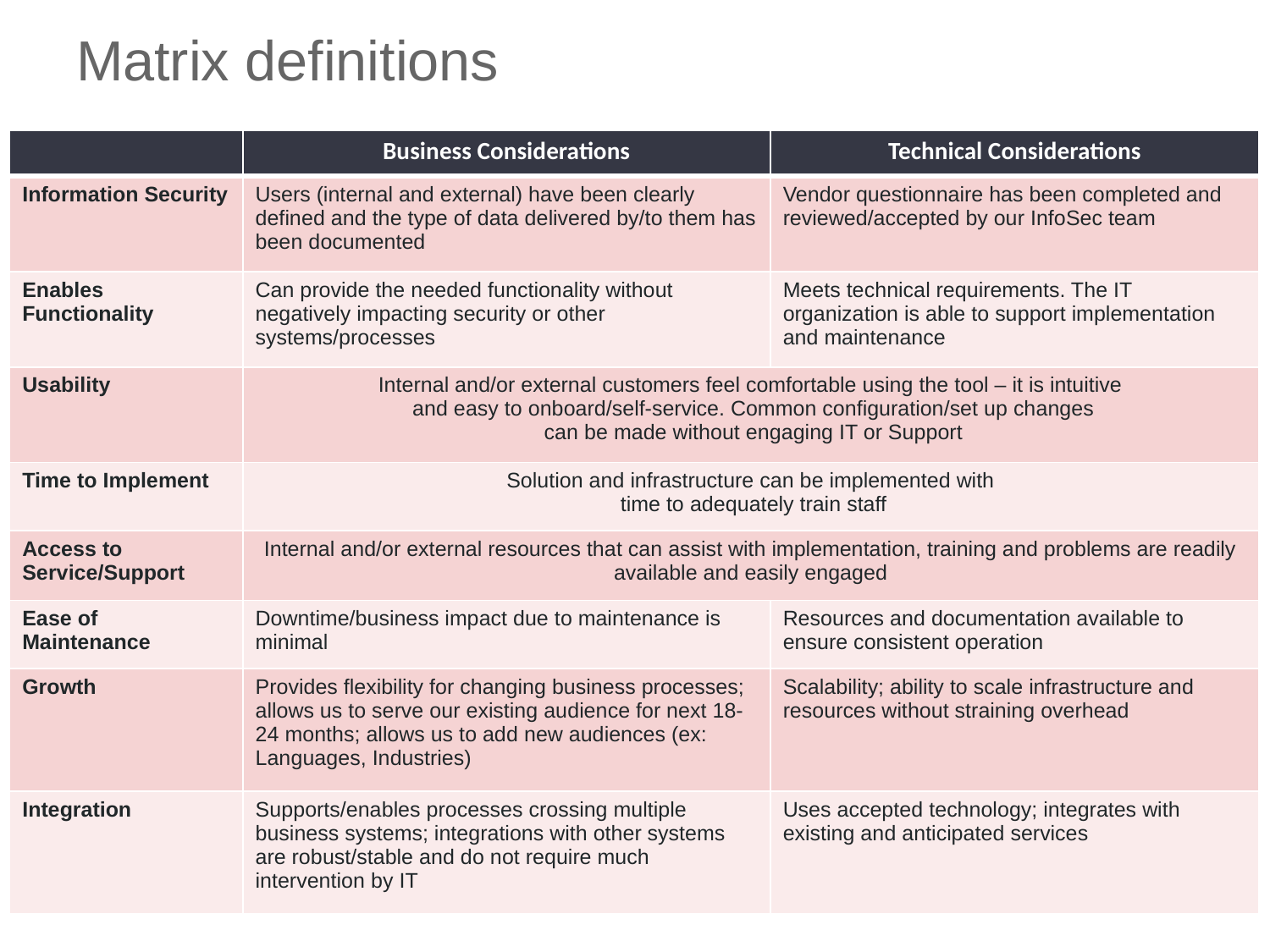

# Matrix definitions
|  | Business Considerations | Technical Considerations |
| --- | --- | --- |
| Information Security | Users (internal and external) have been clearly defined and the type of data delivered by/to them has been documented | Vendor questionnaire has been completed and reviewed/accepted by our InfoSec team |
| Enables Functionality | Can provide the needed functionality without negatively impacting security or other systems/processes | Meets technical requirements. The IT organization is able to support implementation and maintenance |
| Usability | Internal and/or external customers feel comfortable using the tool – it is intuitive and easy to onboard/self-service. Common configuration/set up changes can be made without engaging IT or Support |  |
| Time to Implement | Solution and infrastructure can be implemented with time to adequately train staff |  |
| Access to Service/Support | Internal and/or external resources that can assist with implementation, training and problems are readily available and easily engaged |  |
| Ease of Maintenance | Downtime/business impact due to maintenance is minimal | Resources and documentation available to ensure consistent operation |
| Growth | Provides flexibility for changing business processes; allows us to serve our existing audience for next 18-24 months; allows us to add new audiences (ex: Languages, Industries) | Scalability; ability to scale infrastructure and resources without straining overhead |
| Integration | Supports/enables processes crossing multiple business systems; integrations with other systems are robust/stable and do not require much intervention by IT | Uses accepted technology; integrates with existing and anticipated services |
Origin:  Carlota Sage